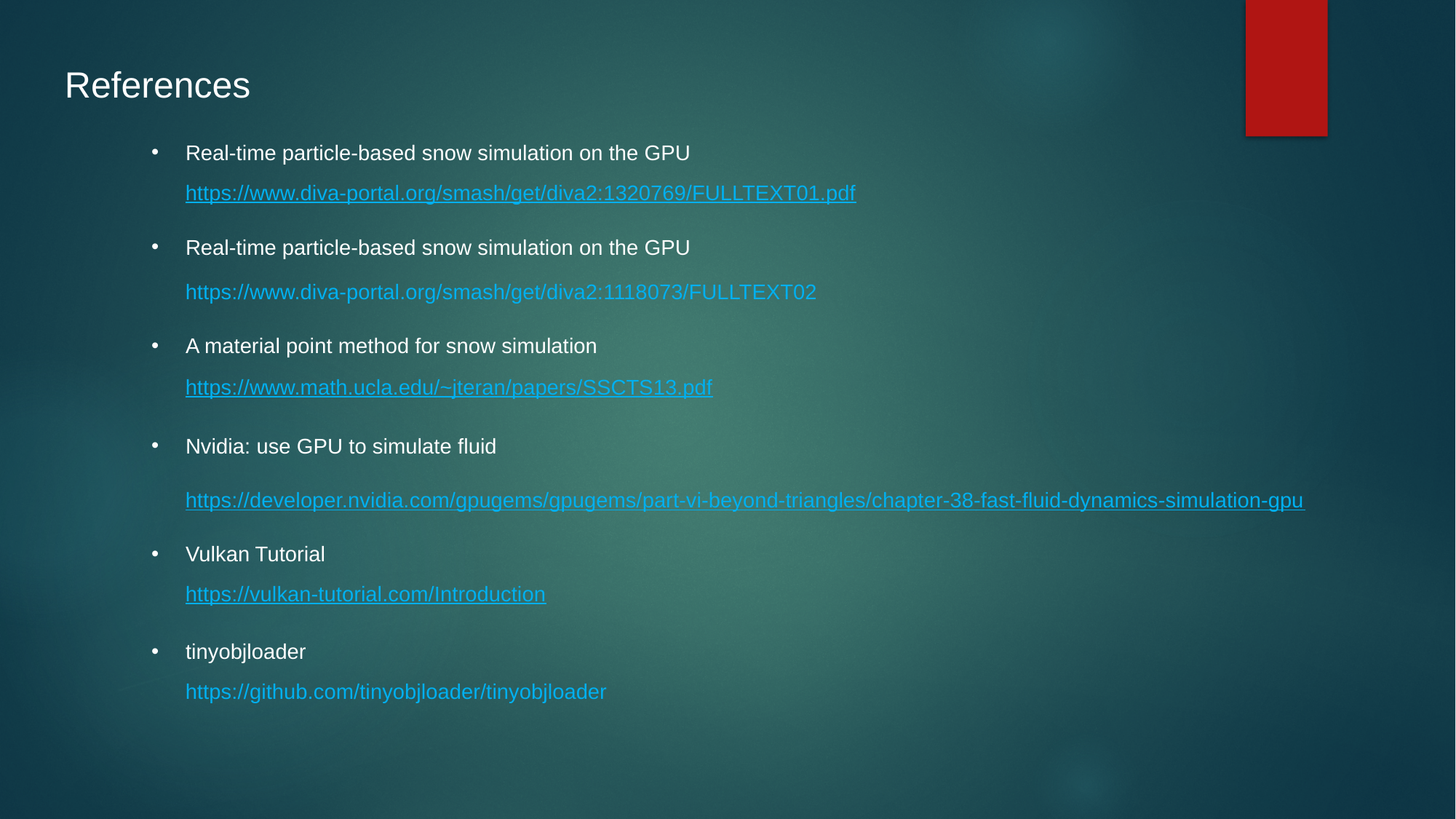

References
Real-time particle-based snow simulation on the GPU
https://www.diva-portal.org/smash/get/diva2:1320769/FULLTEXT01.pdf
Real-time particle-based snow simulation on the GPU
https://www.diva-portal.org/smash/get/diva2:1118073/FULLTEXT02
A material point method for snow simulation
https://www.math.ucla.edu/~jteran/papers/SSCTS13.pdf
Nvidia: use GPU to simulate fluid
https://developer.nvidia.com/gpugems/gpugems/part-vi-beyond-triangles/chapter-38-fast-fluid-dynamics-simulation-gpu
Vulkan Tutorial
https://vulkan-tutorial.com/Introduction
tinyobjloader
https://github.com/tinyobjloader/tinyobjloader